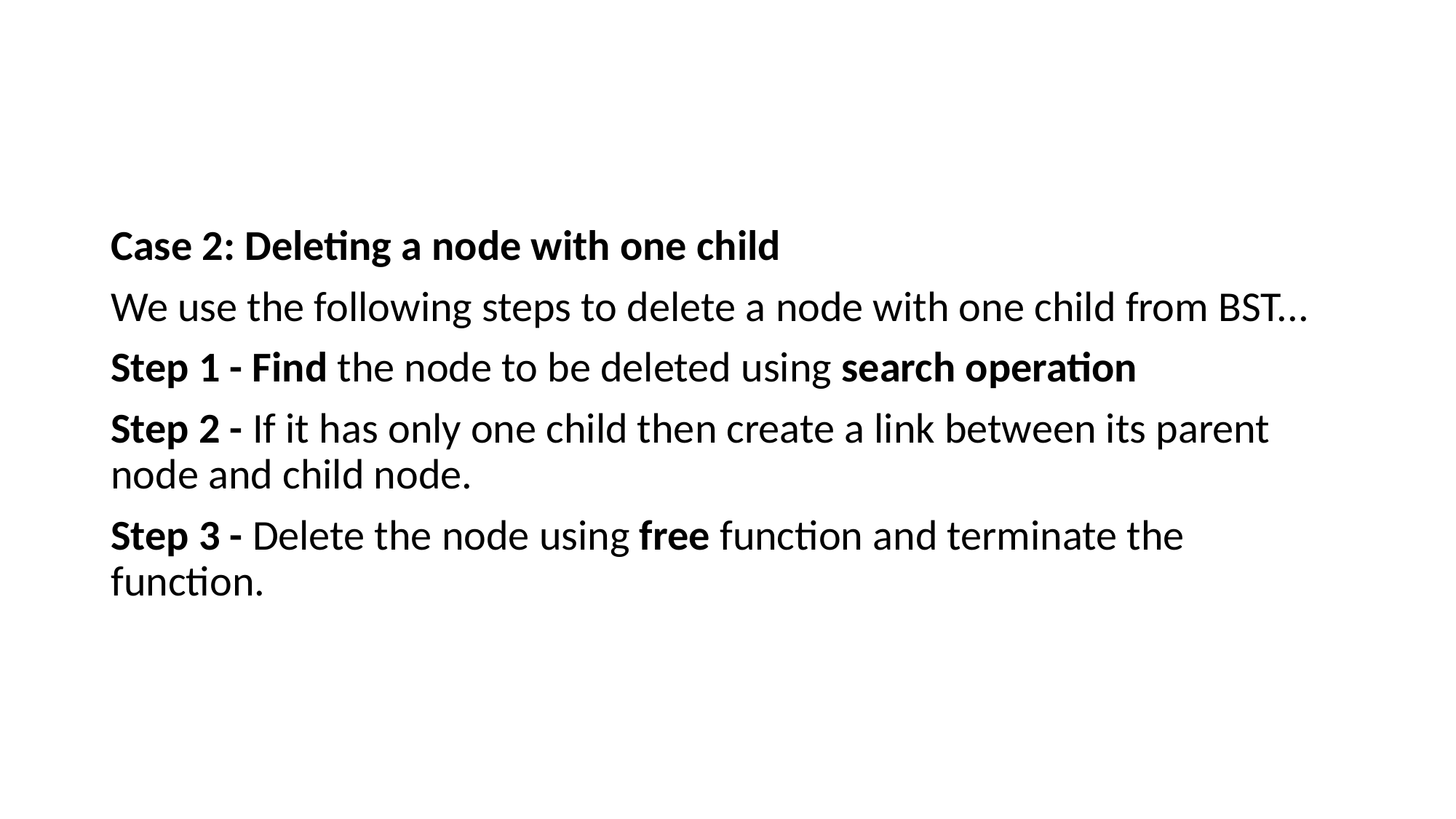

#
Case 2: Deleting a node with one child
We use the following steps to delete a node with one child from BST...
Step 1 - Find the node to be deleted using search operation
Step 2 - If it has only one child then create a link between its parent node and child node.
Step 3 - Delete the node using free function and terminate the function.